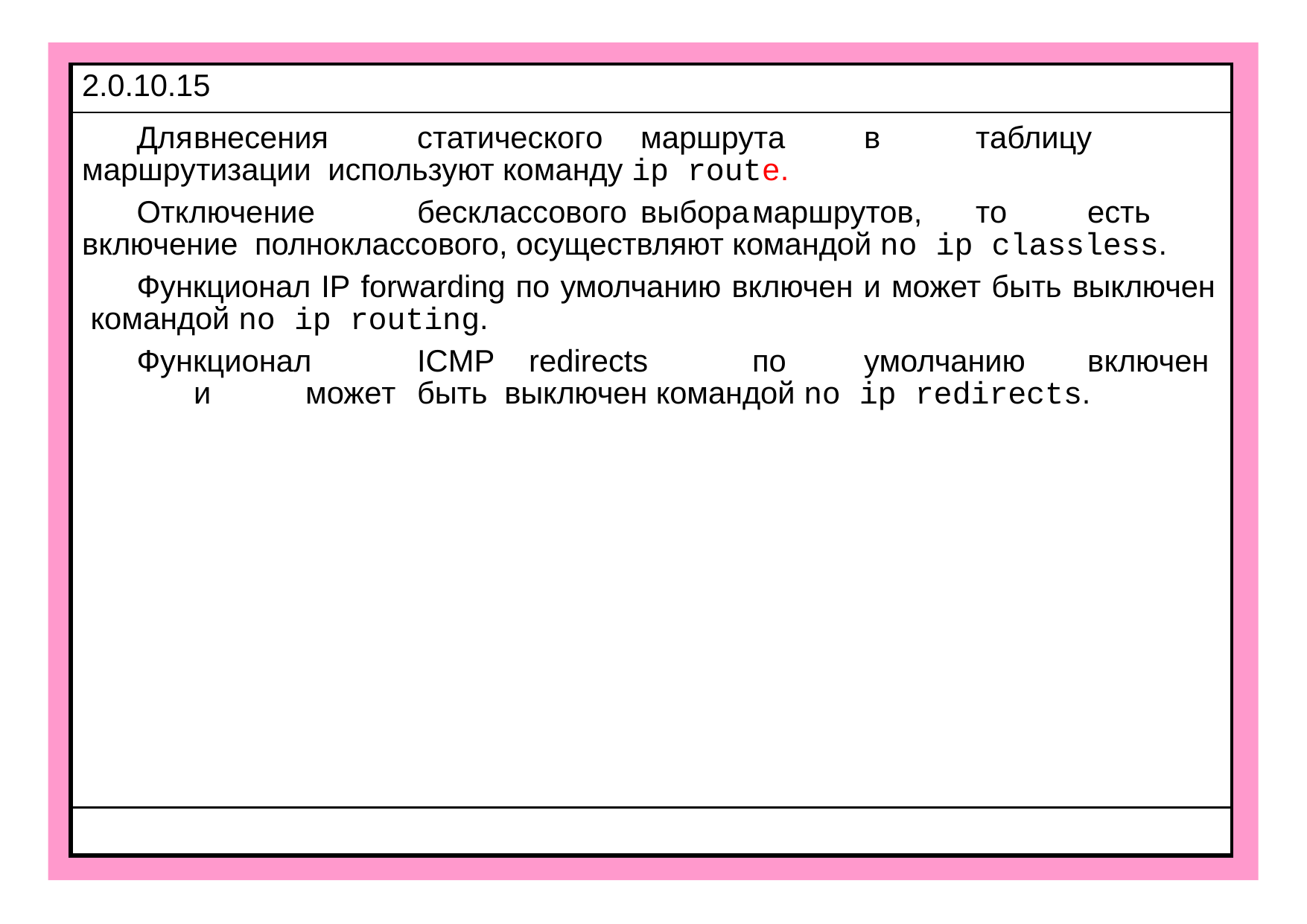

| 2.0.10.15 |
| --- |
| Для внесения статического маршрута в таблицу маршрутизации используют команду ip route. Отключение бесклассового выбора маршрутов, то есть включение полноклассового, осуществляют командой no ip classless. Функционал IP forwarding по умолчанию включен и может быть выключен командой no ip routing. Функционал ICMP redirects по умолчанию включен и может быть выключен командой no ip redirects. |
|  |